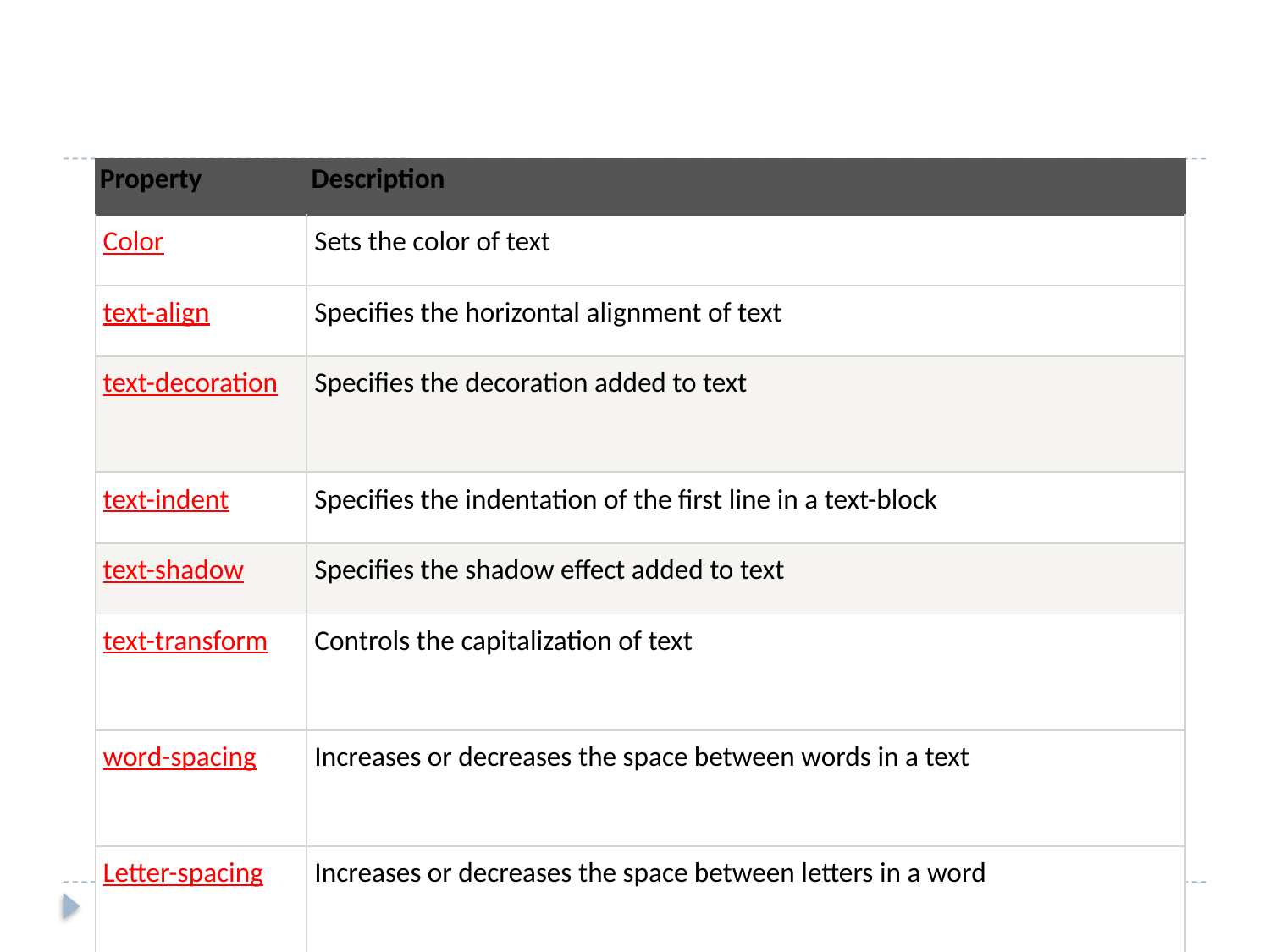

#
| Property | Description |
| --- | --- |
| Color | Sets the color of text |
| text-align | Specifies the horizontal alignment of text |
| text-decoration | Specifies the decoration added to text |
| text-indent | Specifies the indentation of the first line in a text-block |
| text-shadow | Specifies the shadow effect added to text |
| text-transform | Controls the capitalization of text |
| word-spacing | Increases or decreases the space between words in a text |
| Letter-spacing | Increases or decreases the space between letters in a word |